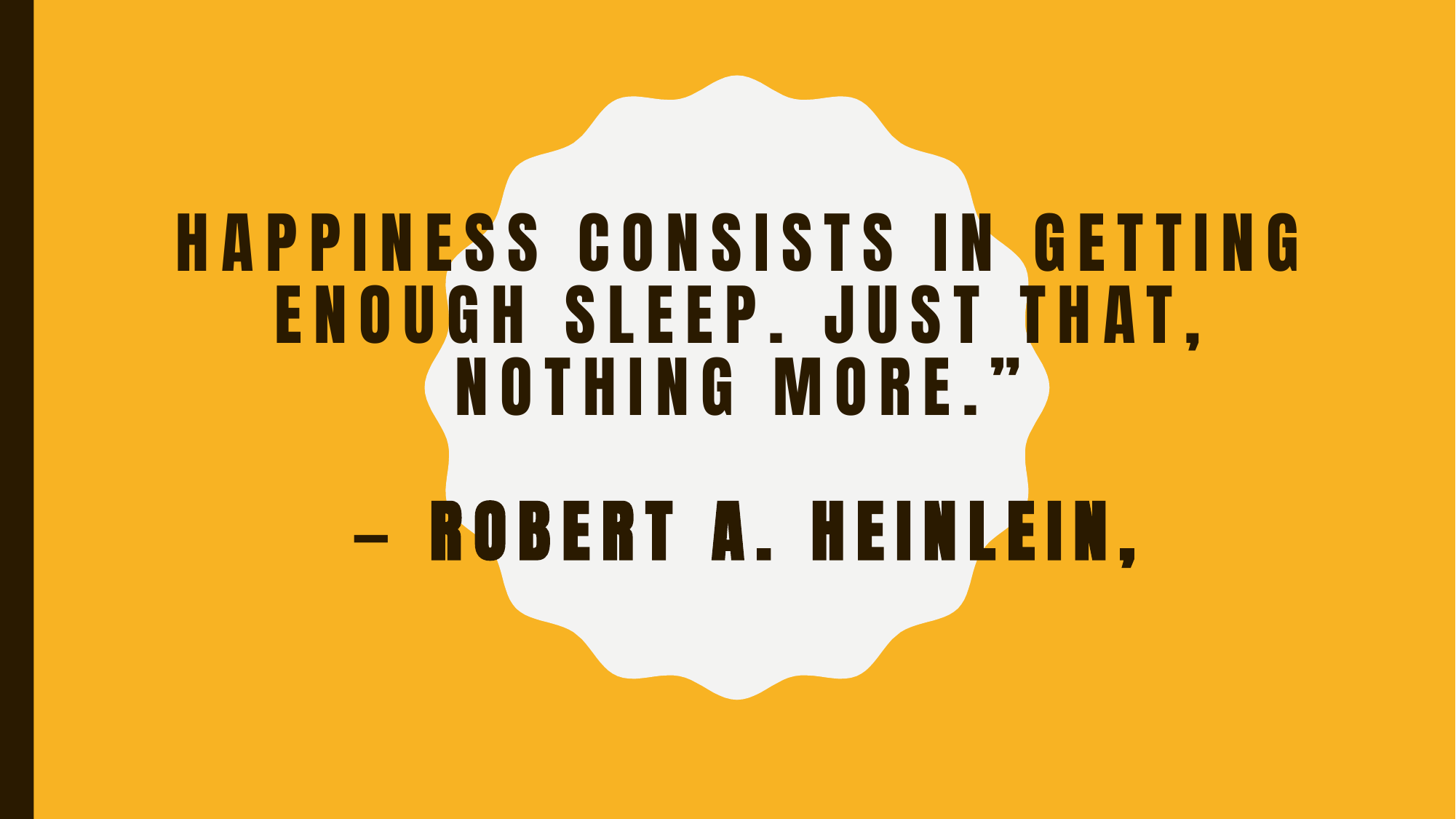

# Happiness consists in getting enough sleep. Just that, nothing more.” ― Robert A. Heinlein,